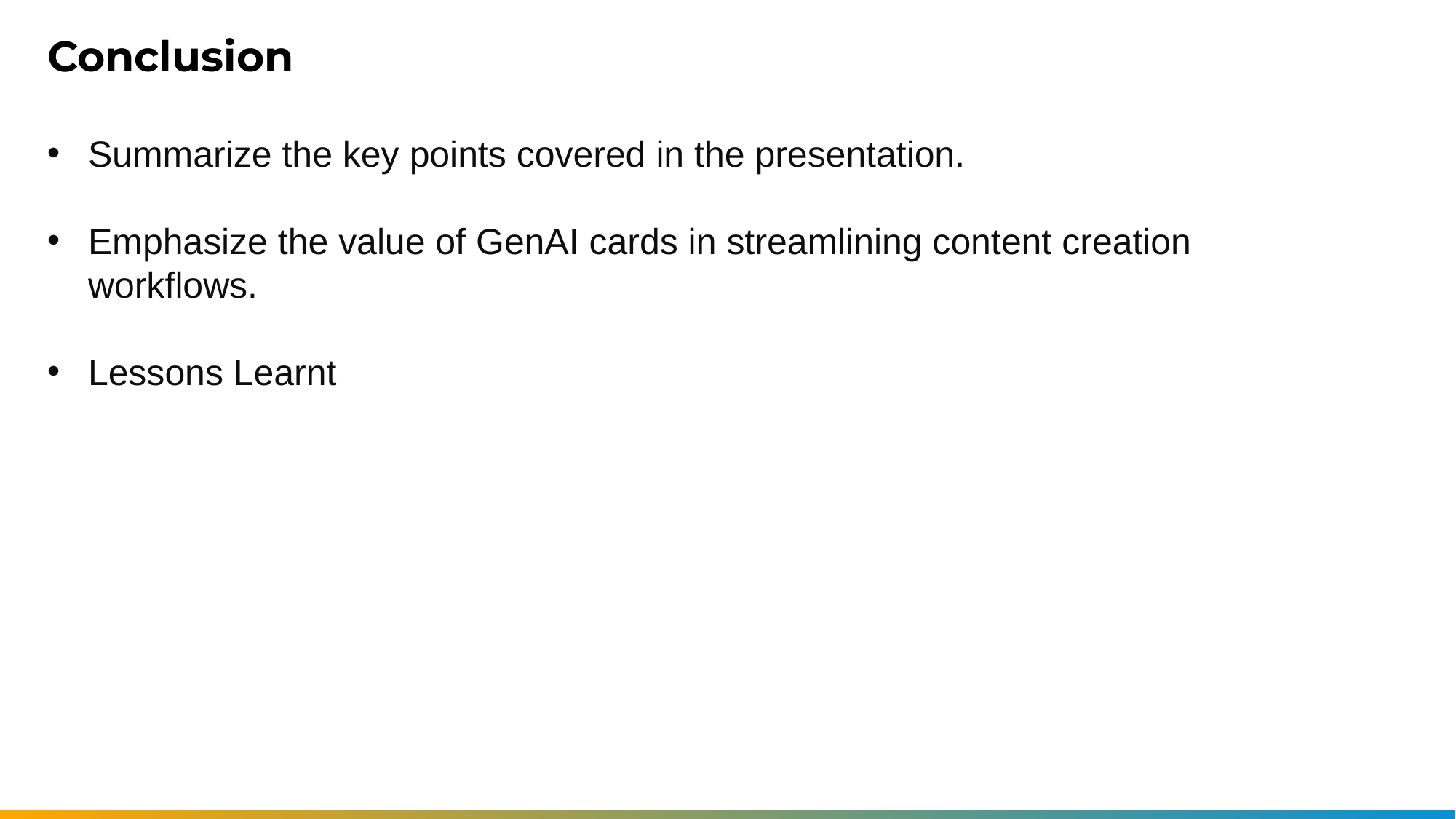

Conclusion
Summarize the key points covered in the presentation.

Emphasize the value of GenAI cards in streamlining content creation workflows.

Lessons Learnt